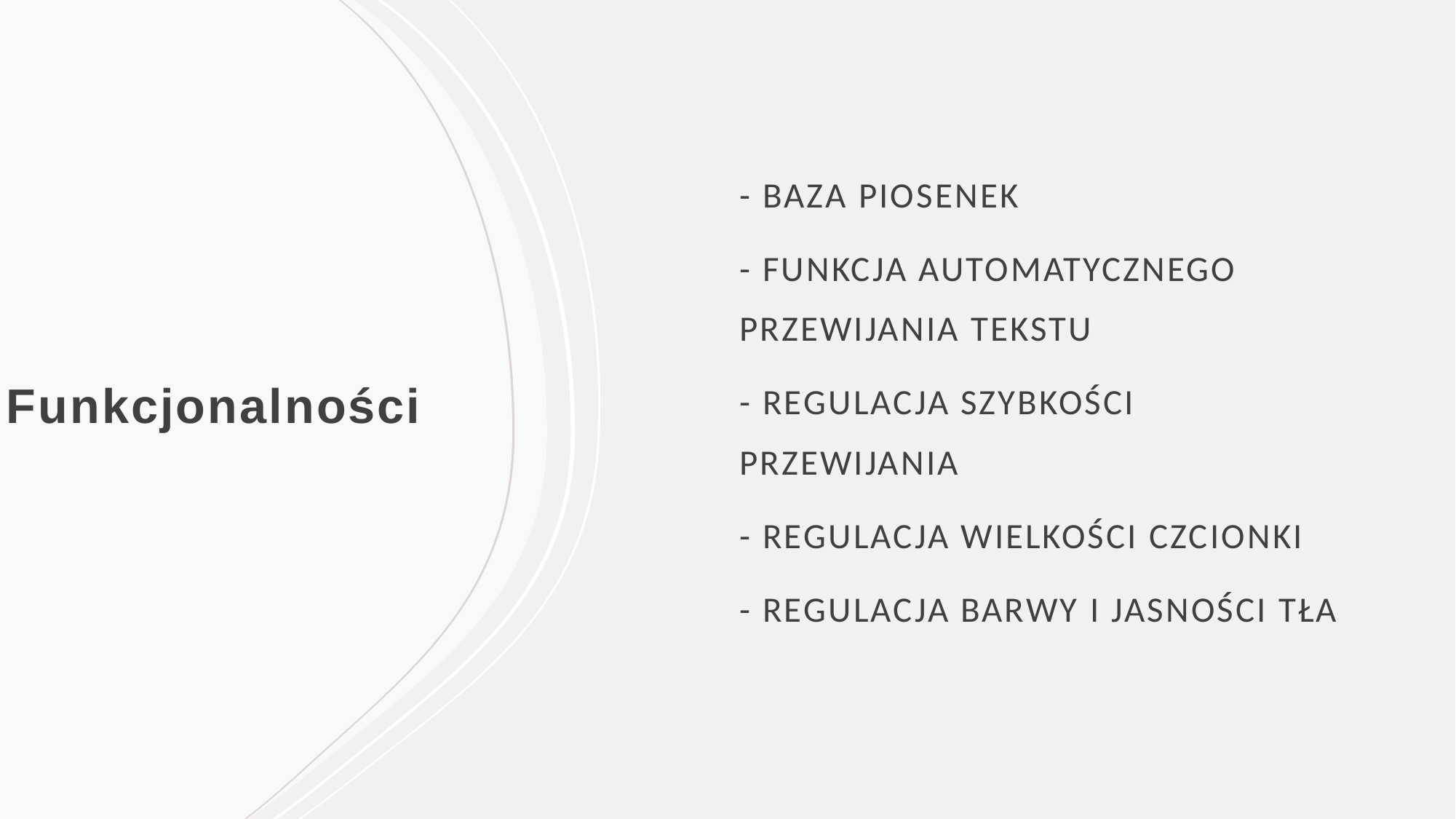

- BAZA PIOSENEK
- FUNKCJA AUTOMATYCZNEGO        PRZEWIJANIA TEKSTU
- REGULACJA SZYBKOŚCI PRZEWIJANIA
- REGULACJA WIELKOŚCI CZCIONKI
- REGULACJA BARWY I JASNOŚCI TŁA
# Funkcjonalności